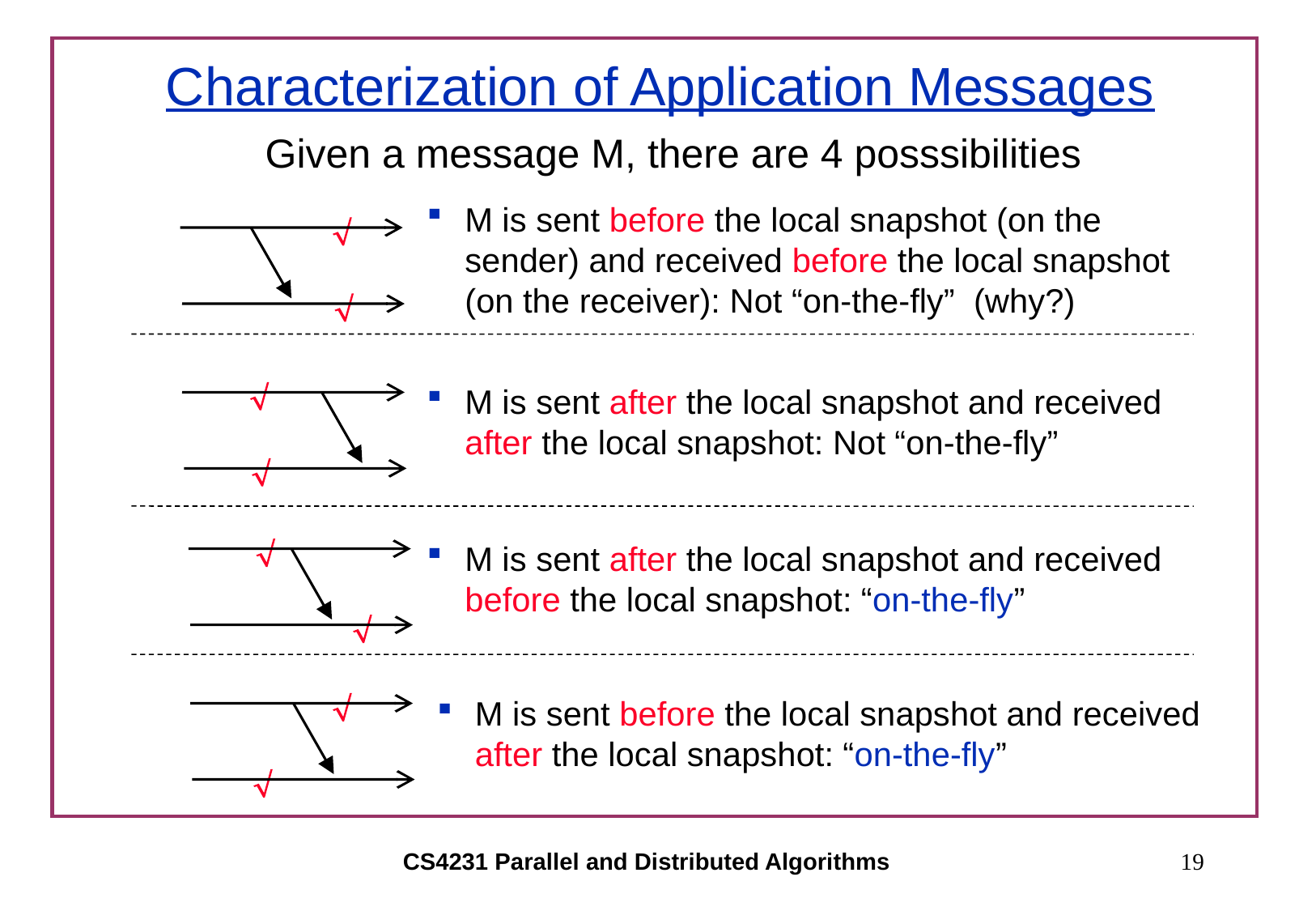

# Characterization of Application Messages
Given a message M, there are 4 posssibilities
M is sent before the local snapshot (on the sender) and received before the local snapshot (on the receiver): Not “on-the-fly”  (why?)

√

√

√
M is sent after the local snapshot and received after the local snapshot: Not “on-the-fly”

√

√
M is sent after the local snapshot and received before the local snapshot: “on-the-fly”

√

√
M is sent before the local snapshot and received after the local snapshot: “on-the-fly”

√

CS4231 Parallel and Distributed Algorithms
19